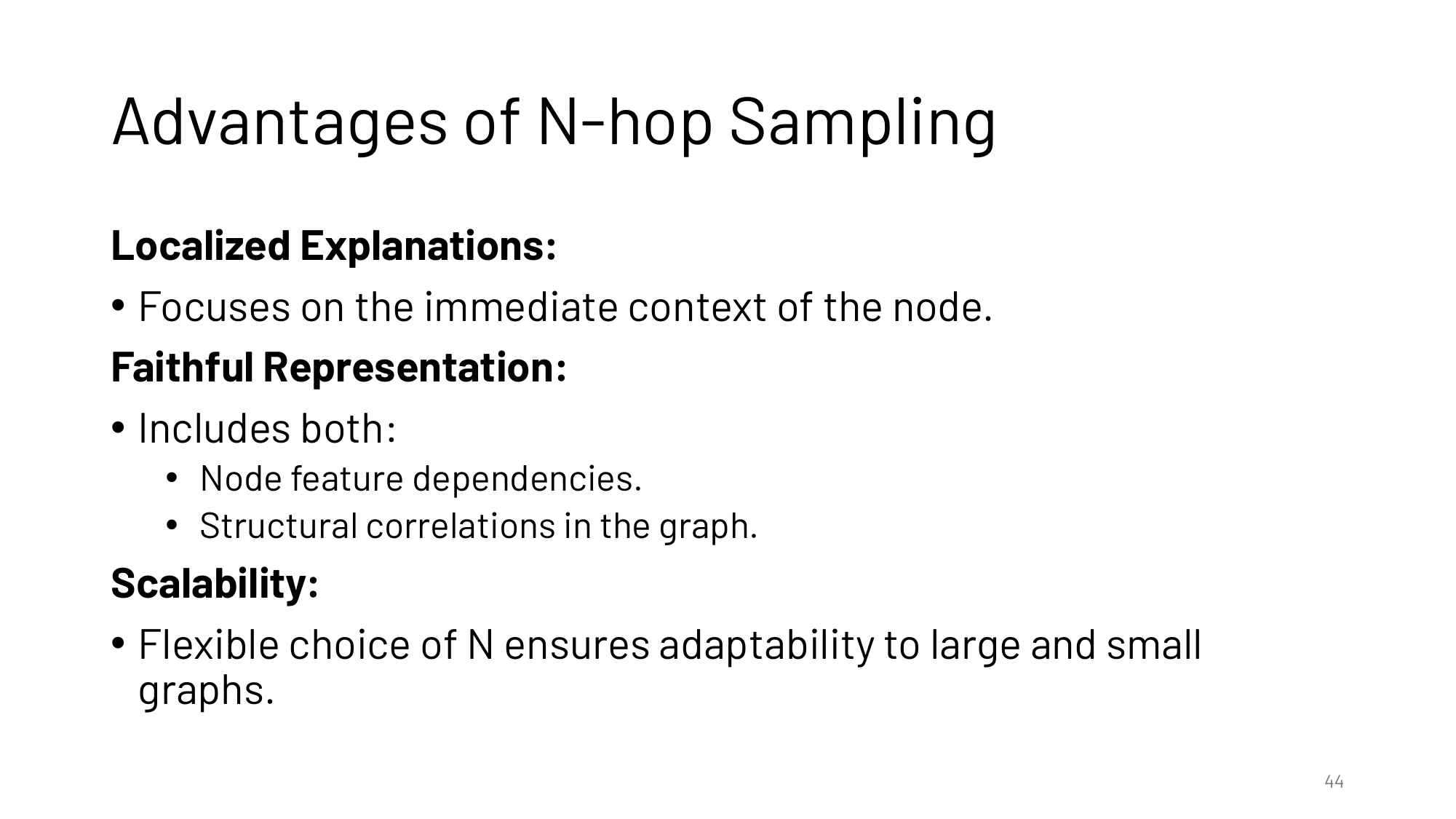

# Advantages of N-hop Sampling
Localized Explanations:
Focuses on the immediate context of the node.
Faithful Representation:
Includes both:
Node feature dependencies.
Structural correlations in the graph.
Scalability:
Flexible choice of N ensures adaptability to large and small graphs.

44